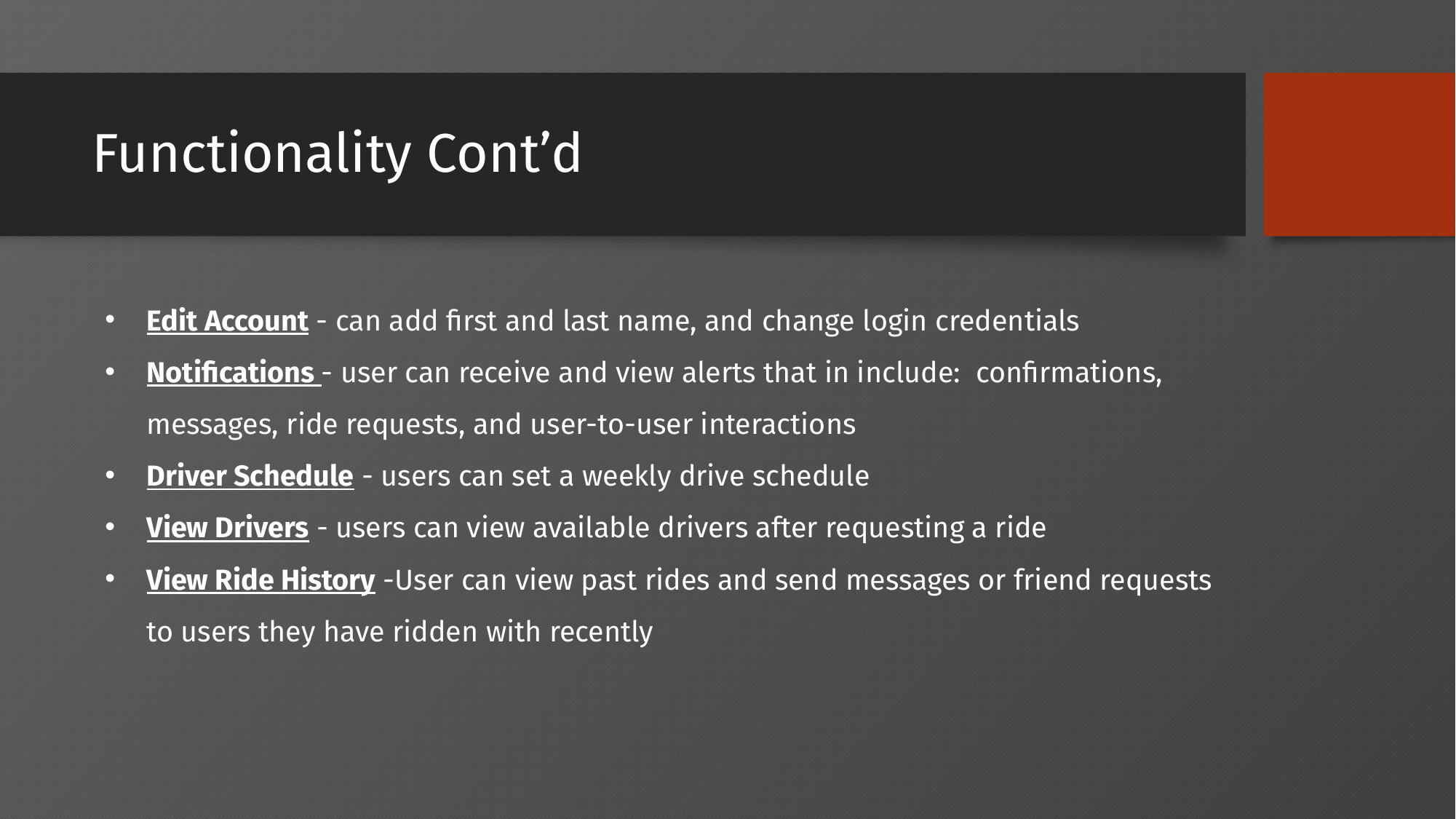

# Functionality Cont’d
Edit Account - can add first and last name, and change login credentials
Notifications - user can receive and view alerts that in include:  confirmations, messages, ride requests, and user-to-user interactions
Driver Schedule - users can set a weekly drive schedule
View Drivers - users can view available drivers after requesting a ride
View Ride History -User can view past rides and send messages or friend requests to users they have ridden with recently